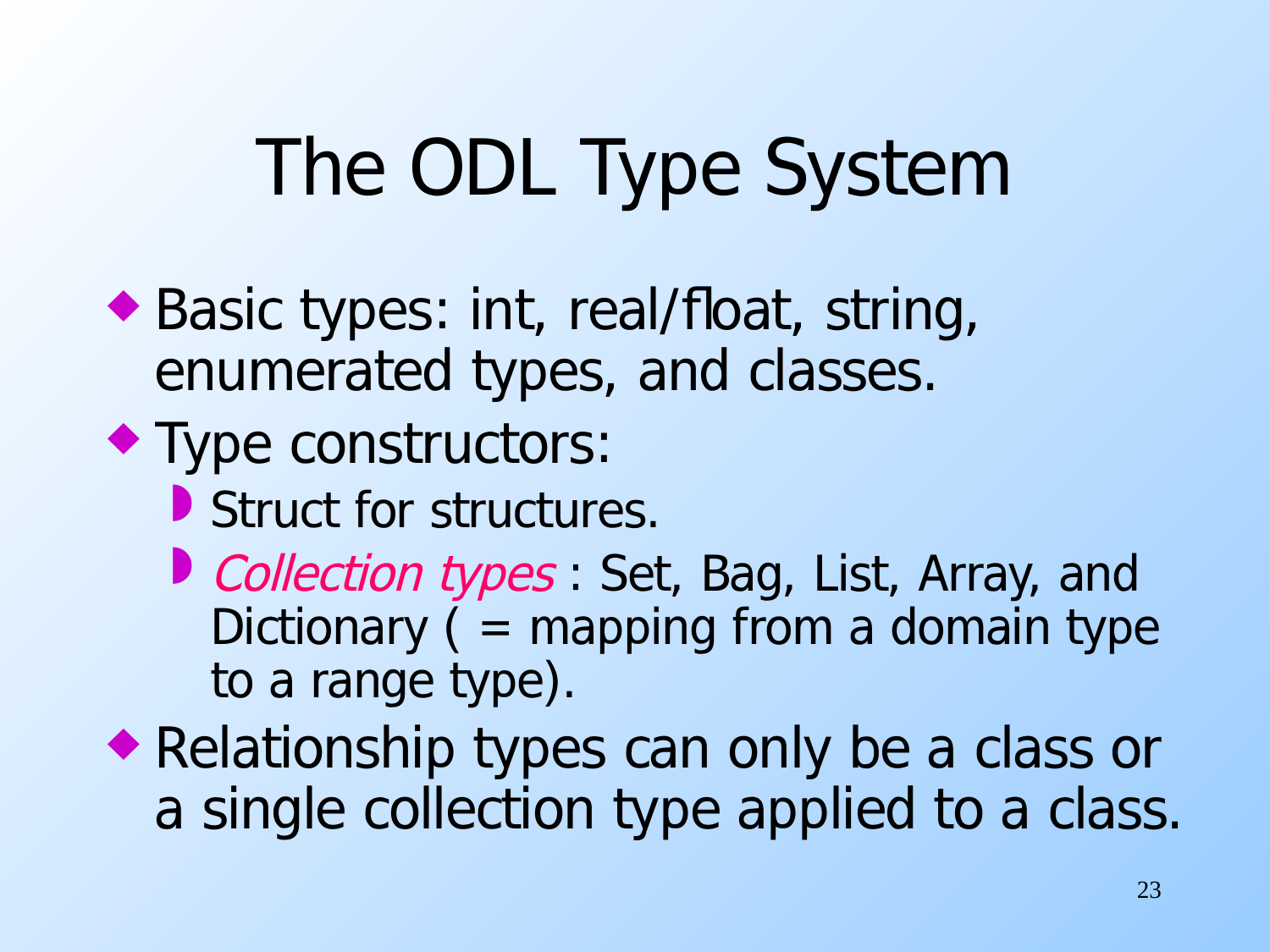

# The ODL Type System
Basic types: int, real/float, string, enumerated types, and classes.
Type constructors:
Struct for structures.
Collection types : Set, Bag, List, Array, and Dictionary ( = mapping from a domain type to a range type).
Relationship types can only be a class or a single collection type applied to a class.
23